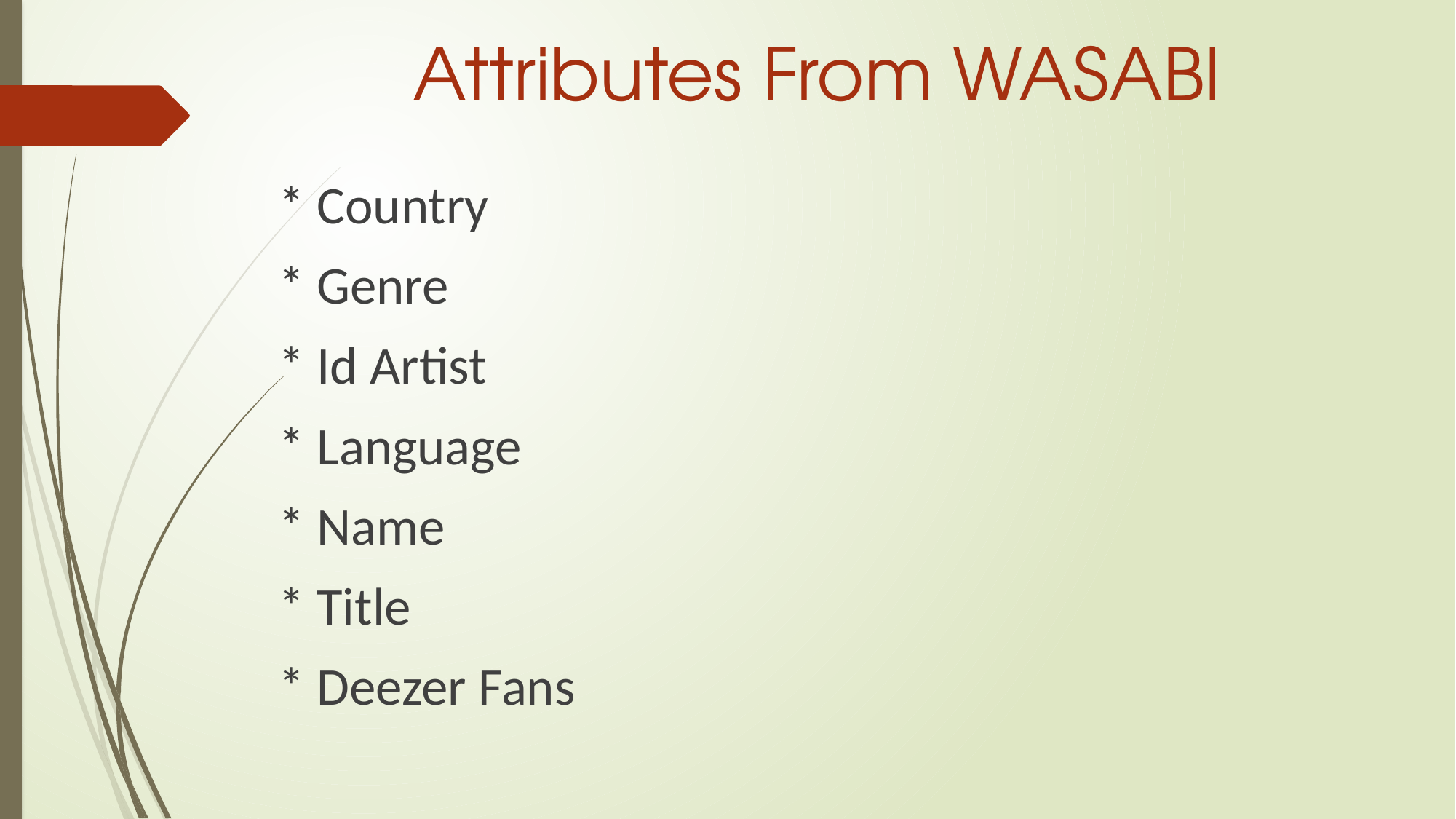

# Attributes From WASABI
* Country
* Genre
* Id Artist
* Language
* Name
* Title
* Deezer Fans